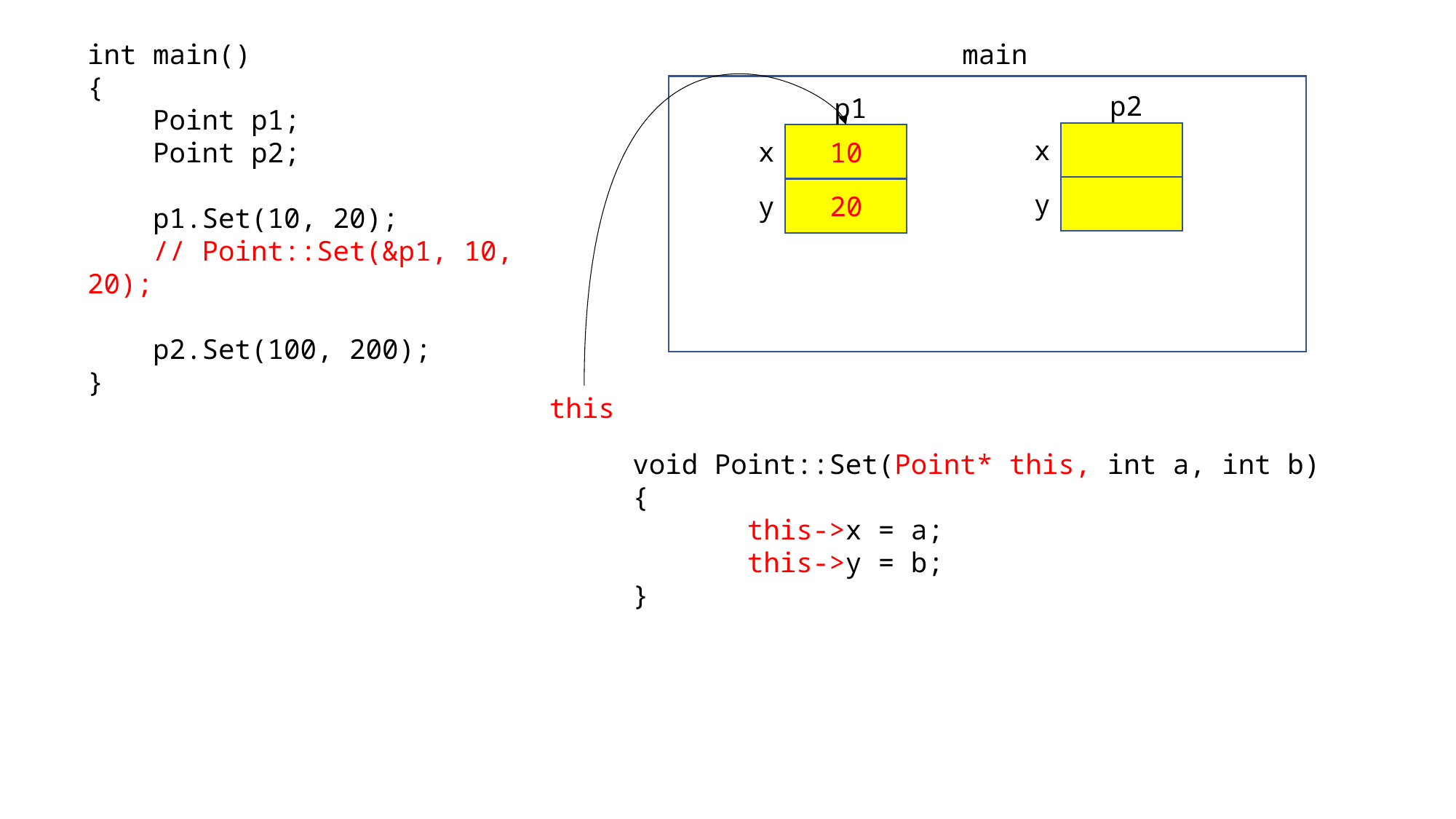

int main()
{
    Point p1;
    Point p2;

    p1.Set(10, 20);
    // Point::Set(&p1, 10, 20);

    p2.Set(100, 200);
}
main

p2
p1

10
x
x

20
y
y
this
 void Point::Set(Point* this, int a, int b)
 {
        this->x = a;
        this->y = b;
 }